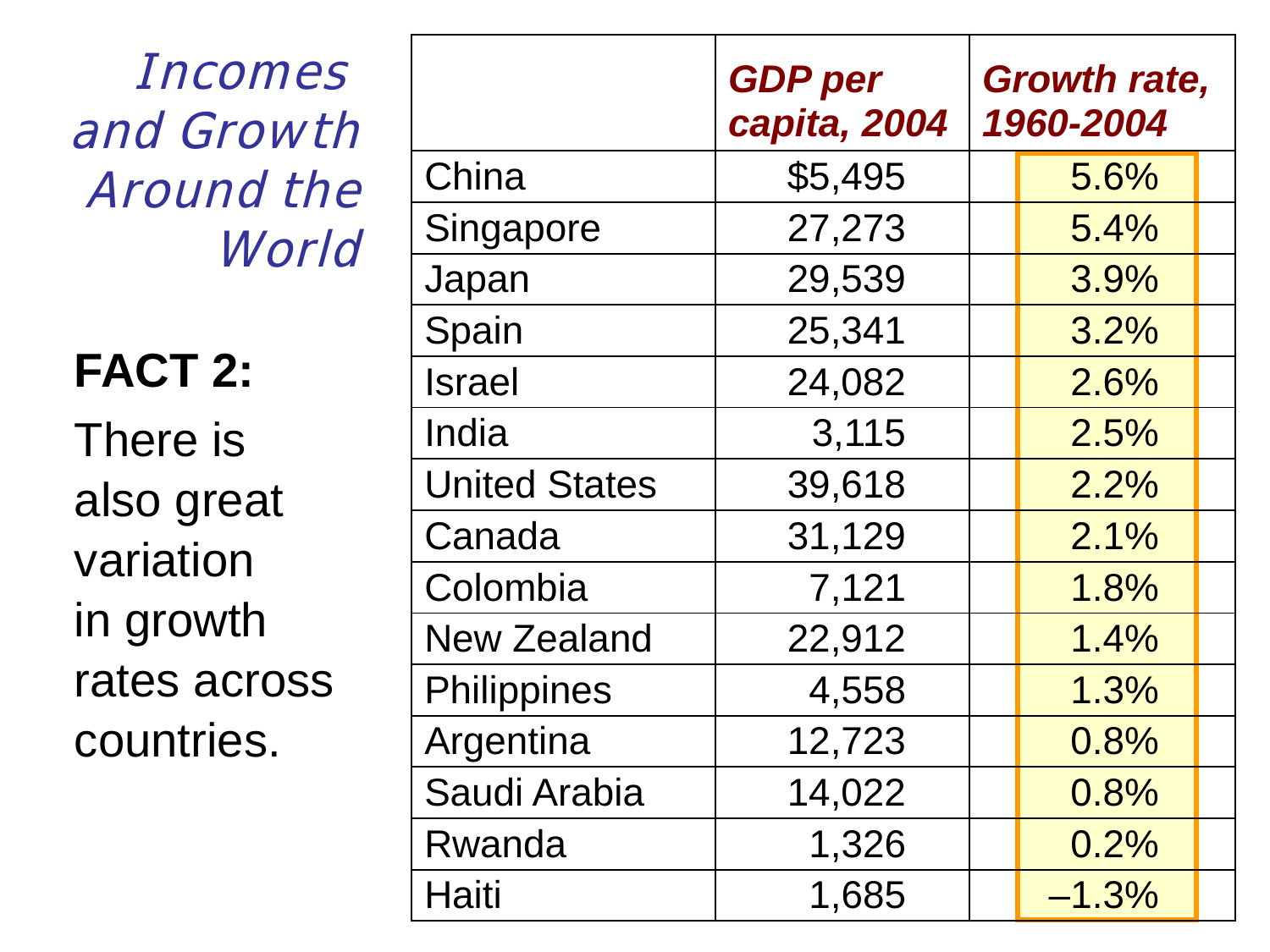

# Incomes and Growth Around the World
|  | GDP per capita, 2004 | Growth rate, 1960-2004 |
| --- | --- | --- |
| China | $5,495 | 5.6% |
| Singapore | 27,273 | 5.4% |
| Japan | 29,539 | 3.9% |
| Spain | 25,341 | 3.2% |
| Israel | 24,082 | 2.6% |
| India | 3,115 | 2.5% |
| United States | 39,618 | 2.2% |
| Canada | 31,129 | 2.1% |
| Colombia | 7,121 | 1.8% |
| New Zealand | 22,912 | 1.4% |
| Philippines | 4,558 | 1.3% |
| Argentina | 12,723 | 0.8% |
| Saudi Arabia | 14,022 | 0.8% |
| Rwanda | 1,326 | 0.2% |
| Haiti | 1,685 | –1.3% |

FACT 2:
There is also great variation
in growth rates across countries.